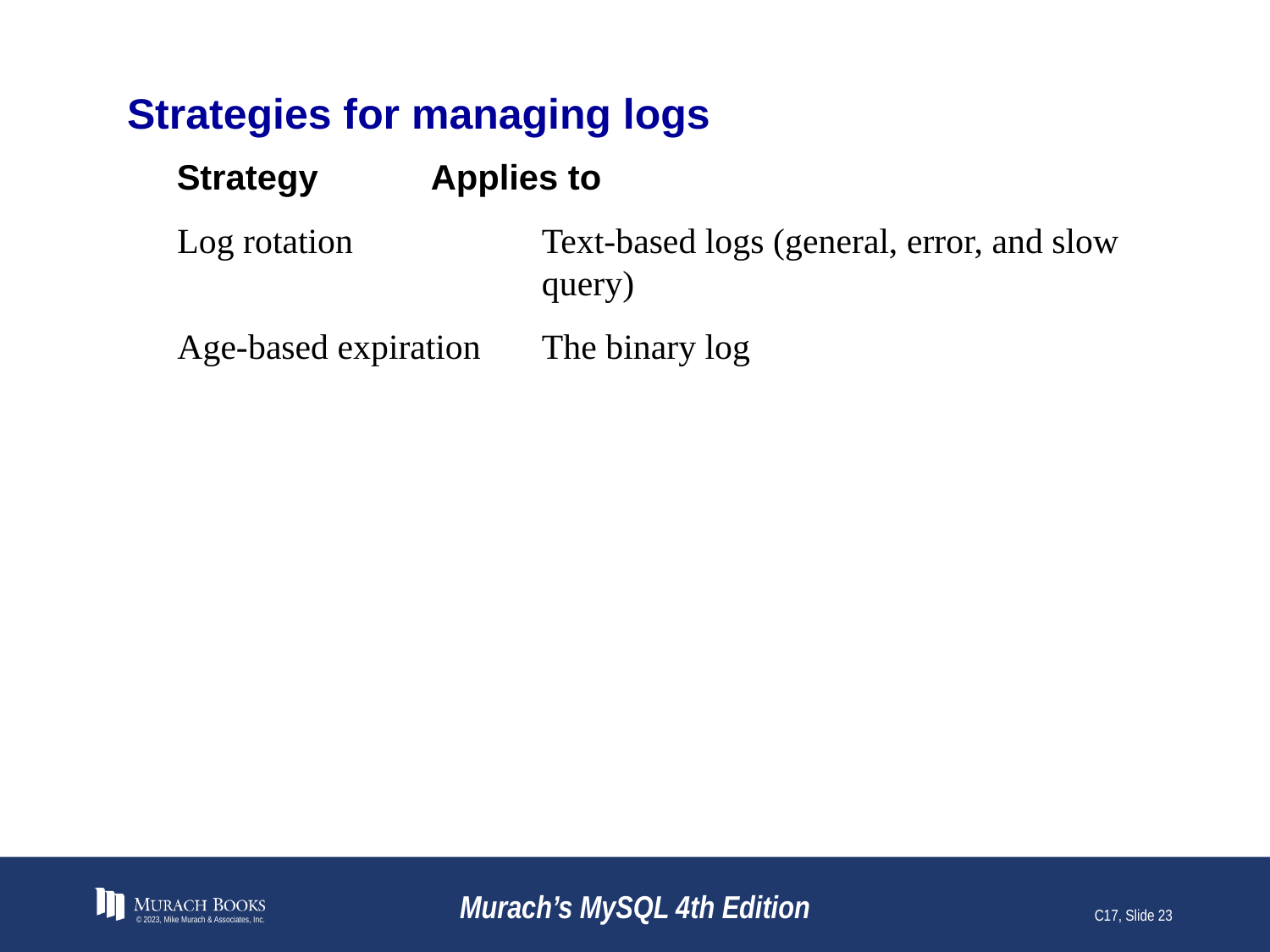

# Strategies for managing logs
Strategy	Applies to
Log rotation	Text-based logs (general, error, and slow query)
Age-based expiration	The binary log

© 2023, Mike Murach & Associates, Inc.
Murach’s MySQL 4th Edition

C17, Slide 23